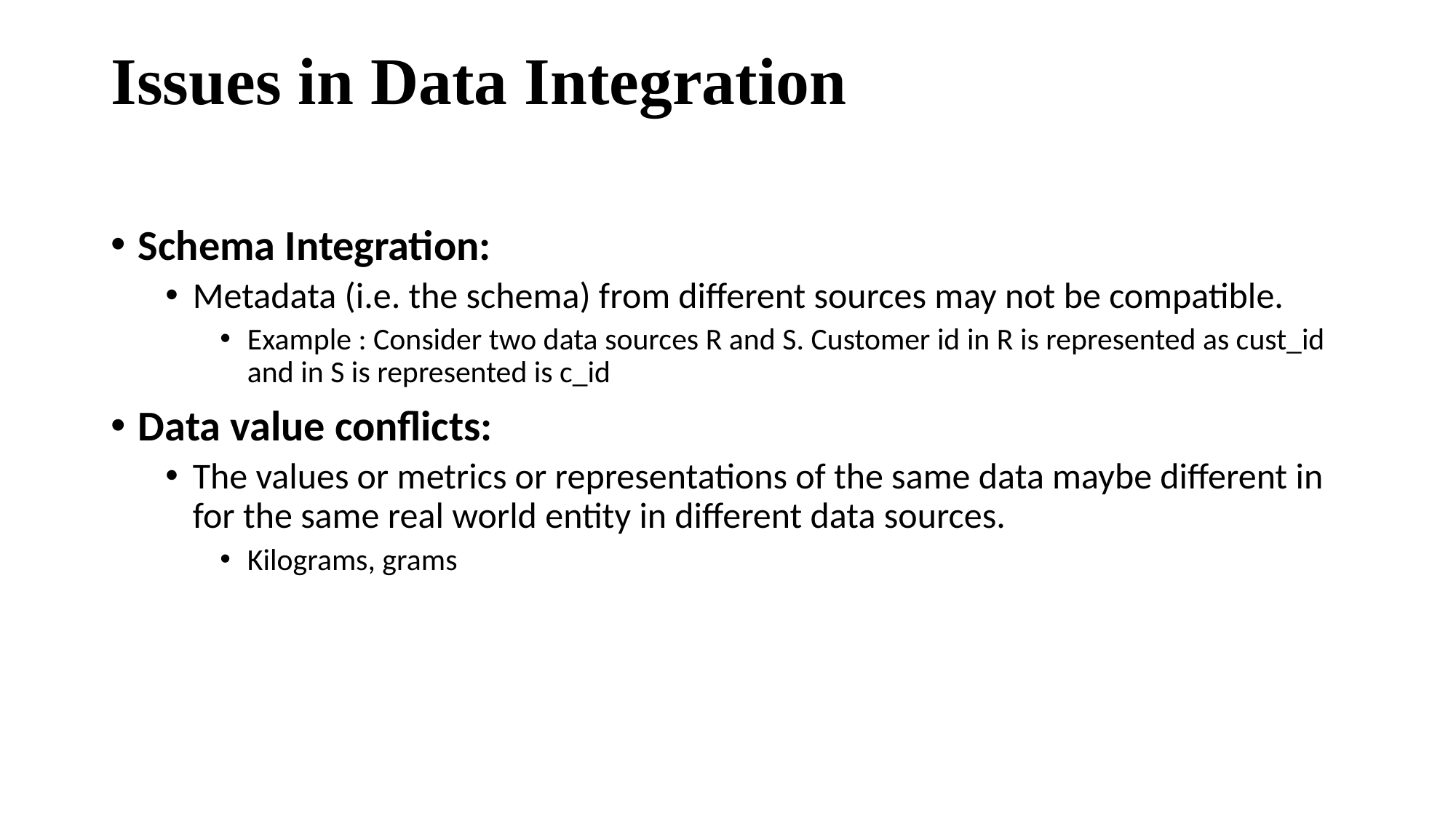

# Issues in Data Integration
Schema Integration:
Metadata (i.e. the schema) from different sources may not be compatible.
Example : Consider two data sources R and S. Customer id in R is represented as cust_id and in S is represented is c_id
Data value conflicts:
The values or metrics or representations of the same data maybe different in for the same real world entity in different data sources.
Kilograms, grams